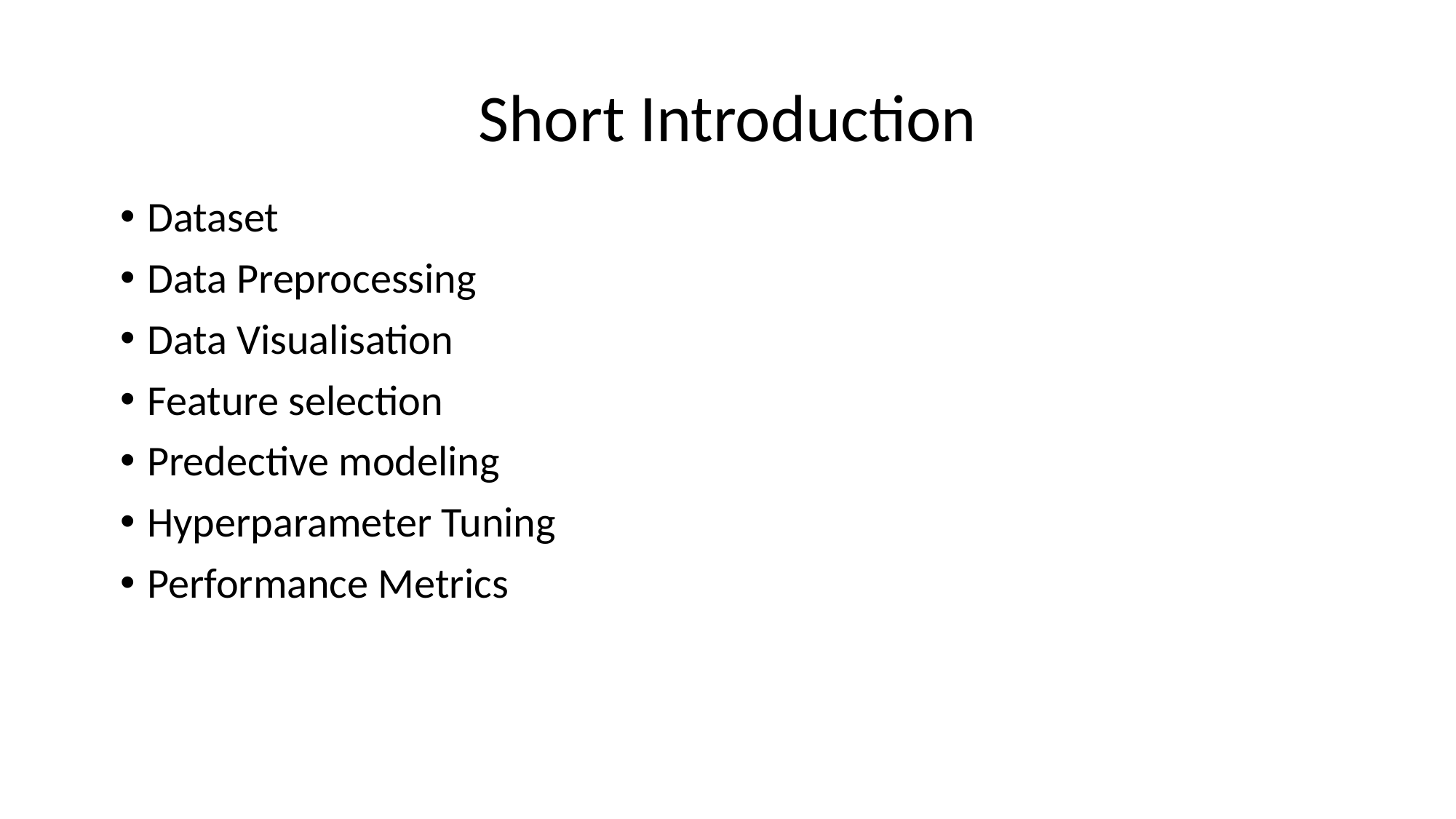

# Short Introduction
Dataset
Data Preprocessing
Data Visualisation
Feature selection
Predective modeling
Hyperparameter Tuning
Performance Metrics